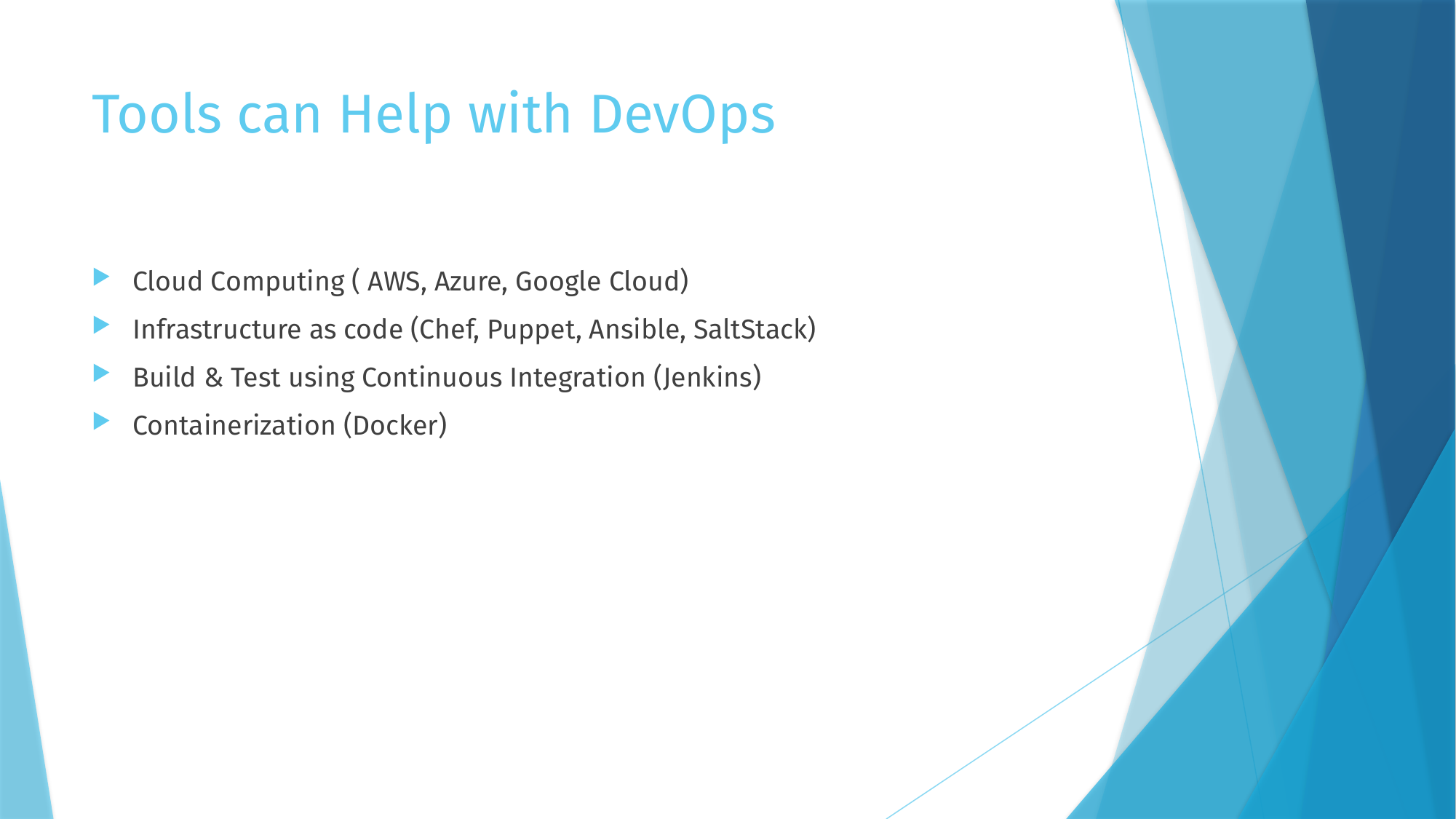

# Tools can Help with DevOps
Cloud Computing ( AWS, Azure, Google Cloud)
Infrastructure as code (Chef, Puppet, Ansible, SaltStack)
Build & Test using Continuous Integration (Jenkins)
Containerization (Docker)